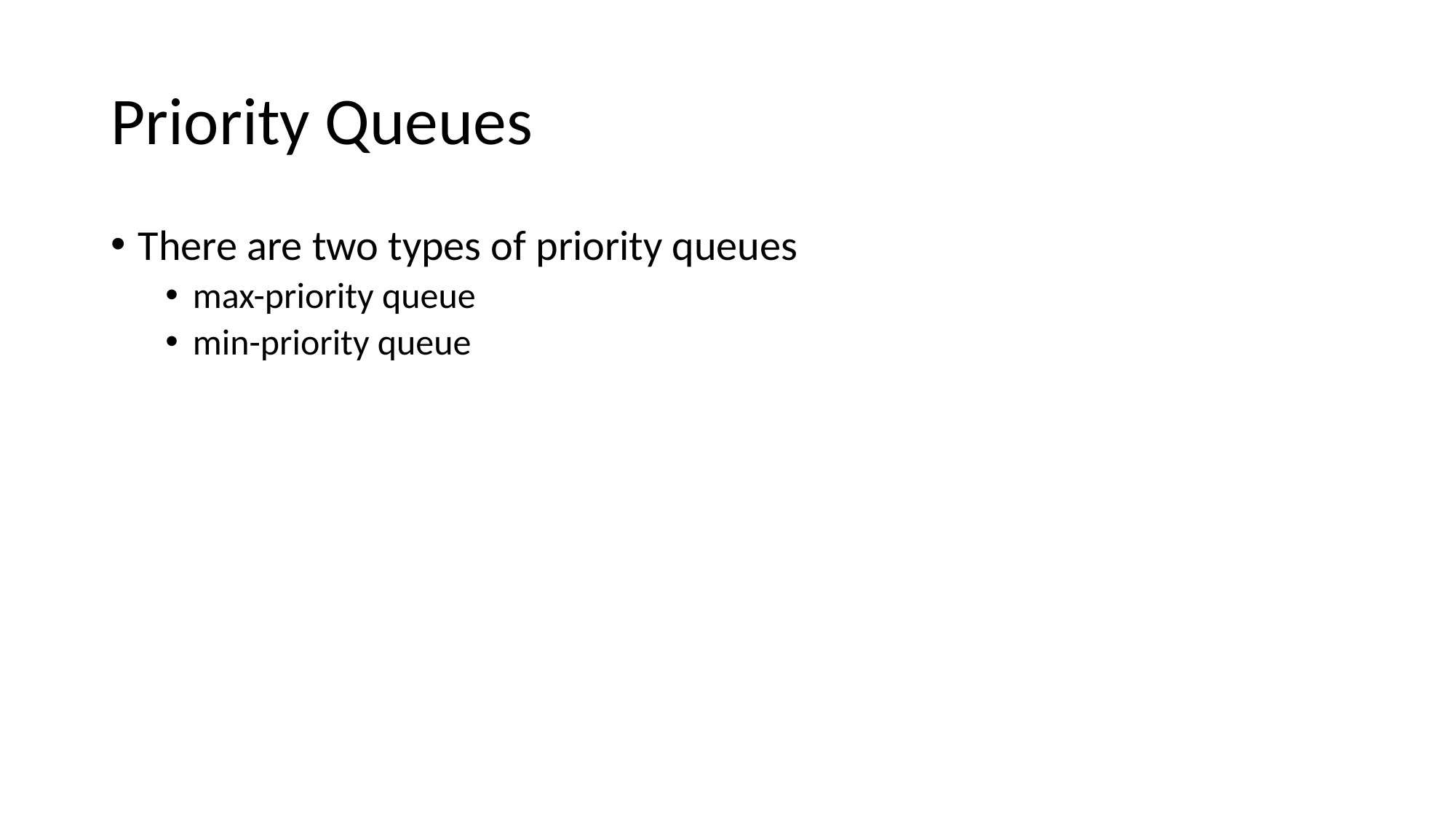

# Priority Queues
There are two types of priority queues
max-priority queue
min-priority queue